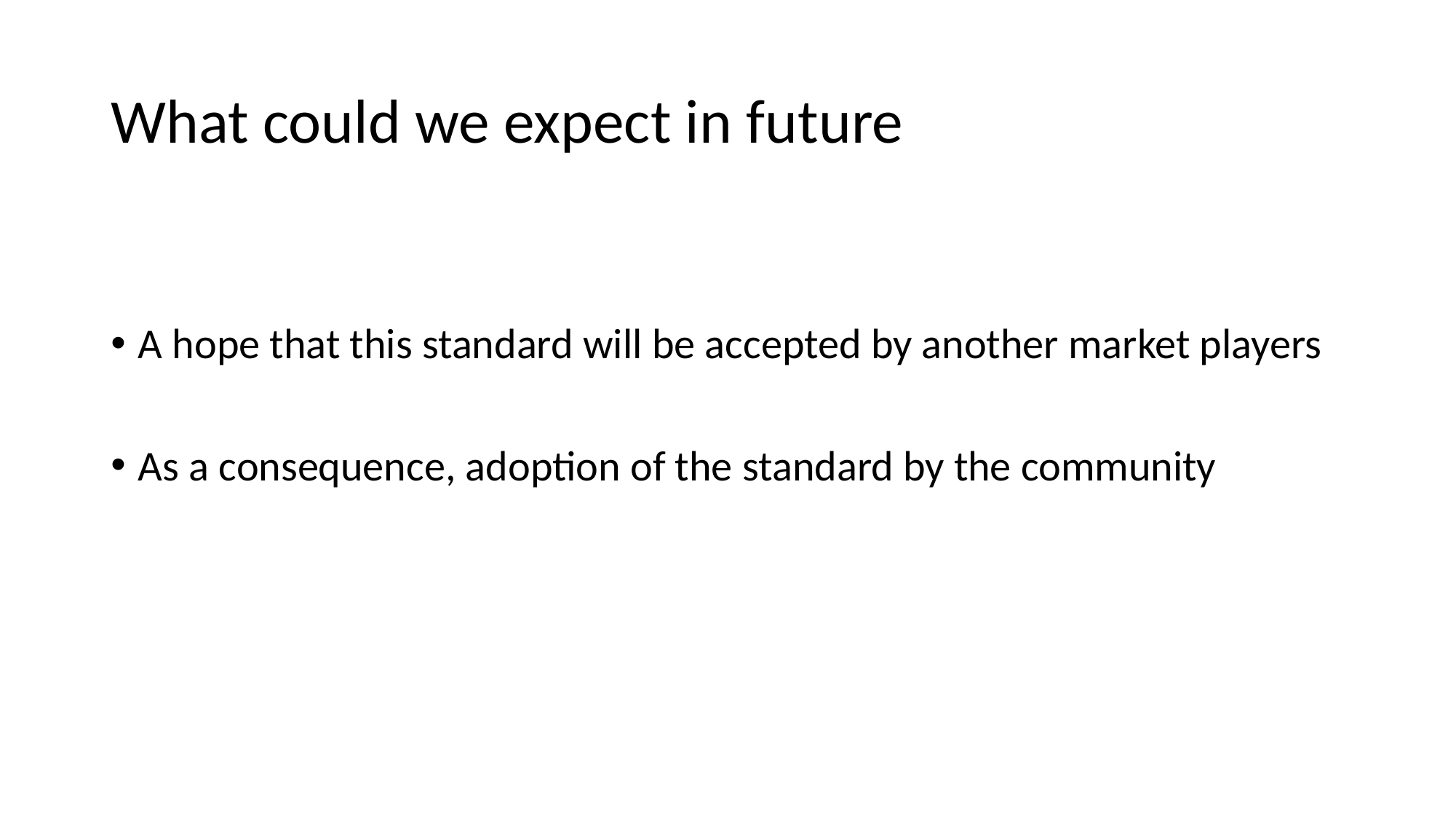

# What could we expect in future
A hope that this standard will be accepted by another market players

As a consequence, adoption of the standard by the community